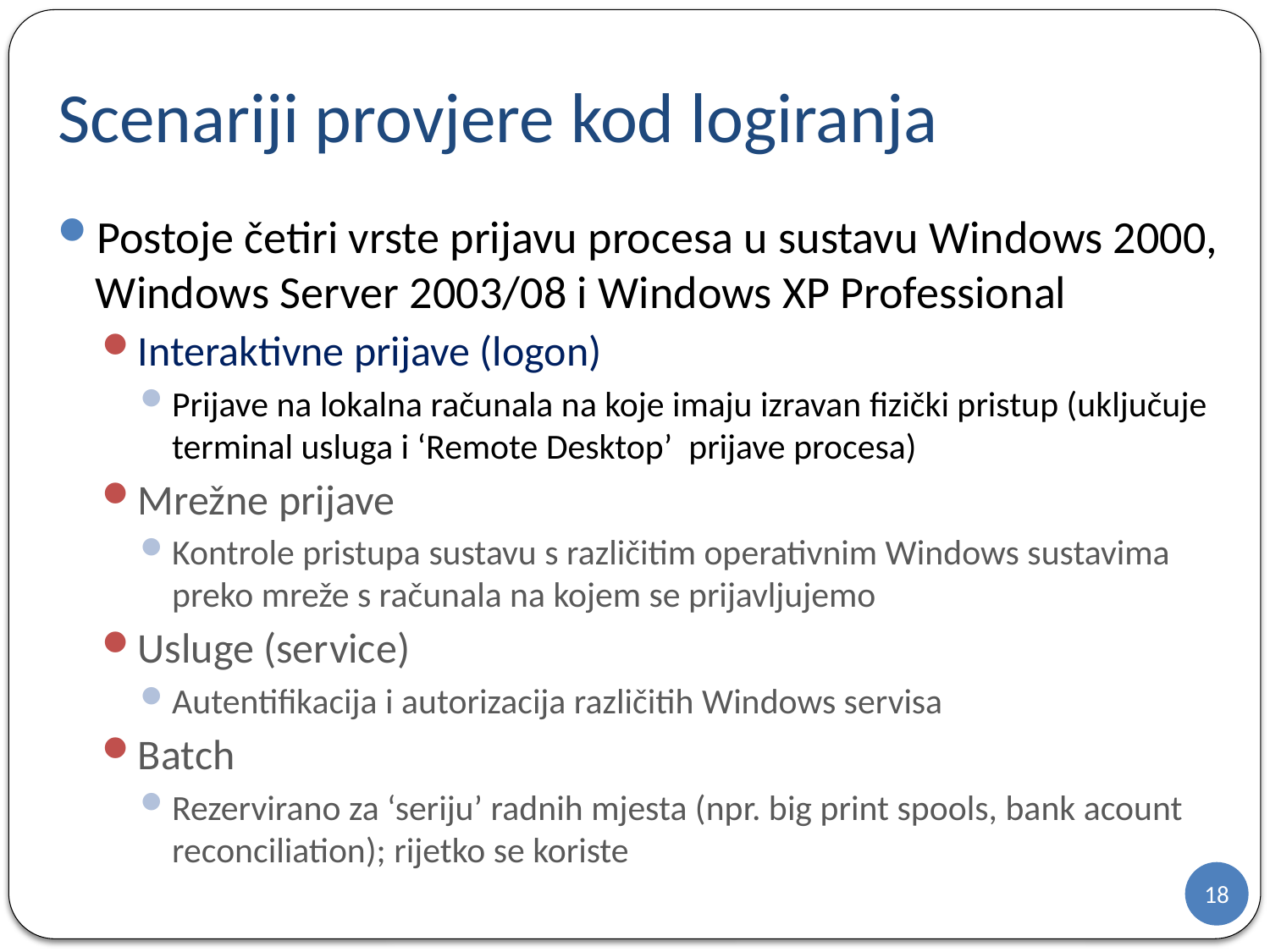

# Scenariji provjere kod logiranja
Postoje četiri vrste prijavu procesa u sustavu Windows 2000, Windows Server 2003/08 i Windows XP Professional
Interaktivne prijave (logon)
Prijave na lokalna računala na koje imaju izravan fizički pristup (uključuje terminal usluga i ‘Remote Desktop’  prijave procesa)
Mrežne prijave
Kontrole pristupa sustavu s različitim operativnim Windows sustavima preko mreže s računala na kojem se prijavljujemo
Usluge (service)
Autentifikacija i autorizacija različitih Windows servisa
Batch
Rezervirano za ‘seriju’ radnih mjesta (npr. big print spools, bank acount reconciliation); rijetko se koriste
18